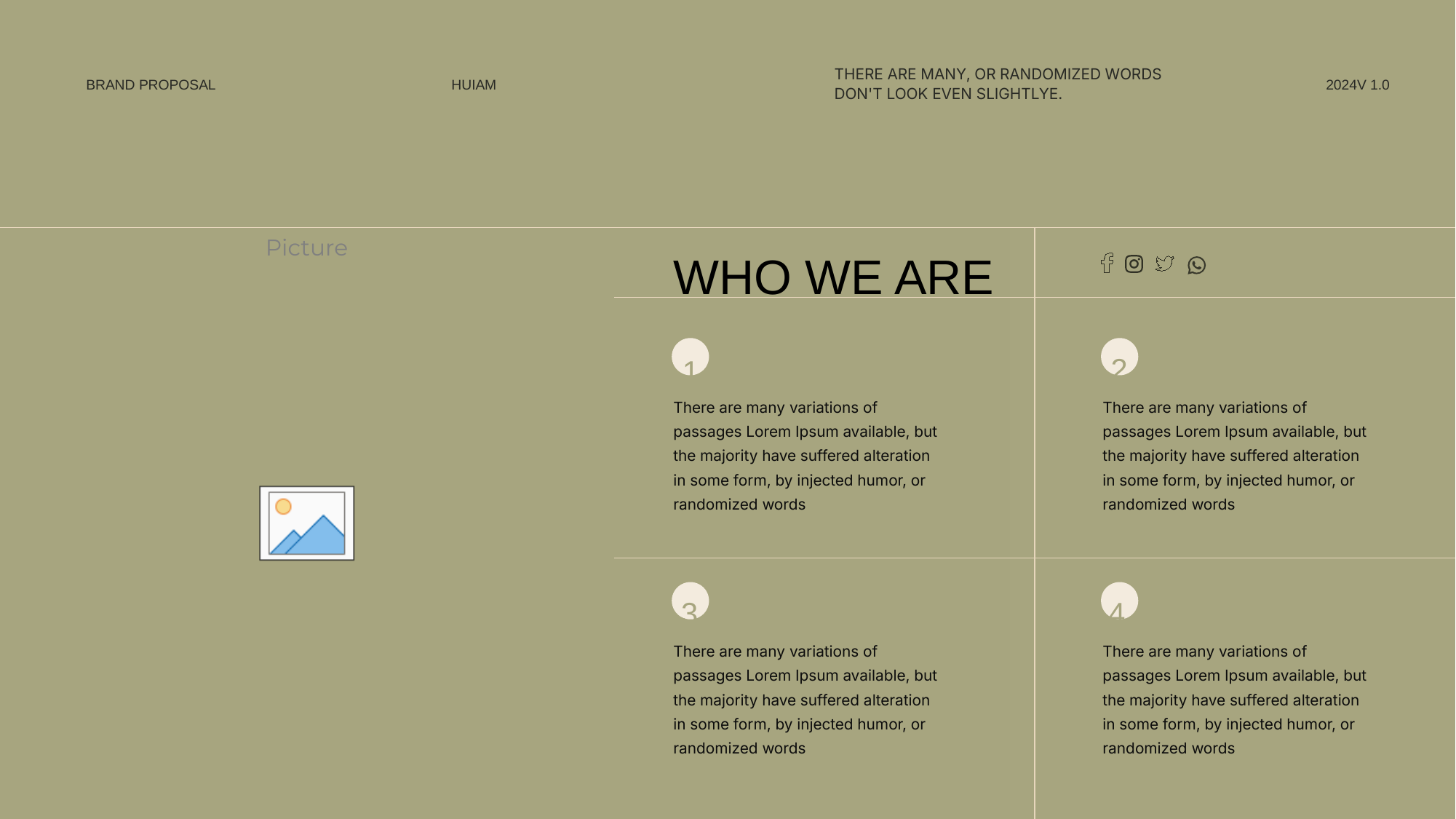

THERE ARE MANY, OR RANDOMIZED WORDS DON'T LOOK EVEN SLIGHTLYE.
BRAND PROPOSAL
HUIAM
2024V 1.0
WHO WE ARE

2
1

There are many variations of passages Lorem Ipsum available, but the majority have suffered alteration in some form, by injected humor, or randomized words

There are many variations of passages Lorem Ipsum available, but the majority have suffered alteration in some form, by injected humor, or randomized words
3
4

There are many variations of passages Lorem Ipsum available, but the majority have suffered alteration in some form, by injected humor, or randomized words

There are many variations of passages Lorem Ipsum available, but the majority have suffered alteration in some form, by injected humor, or randomized words